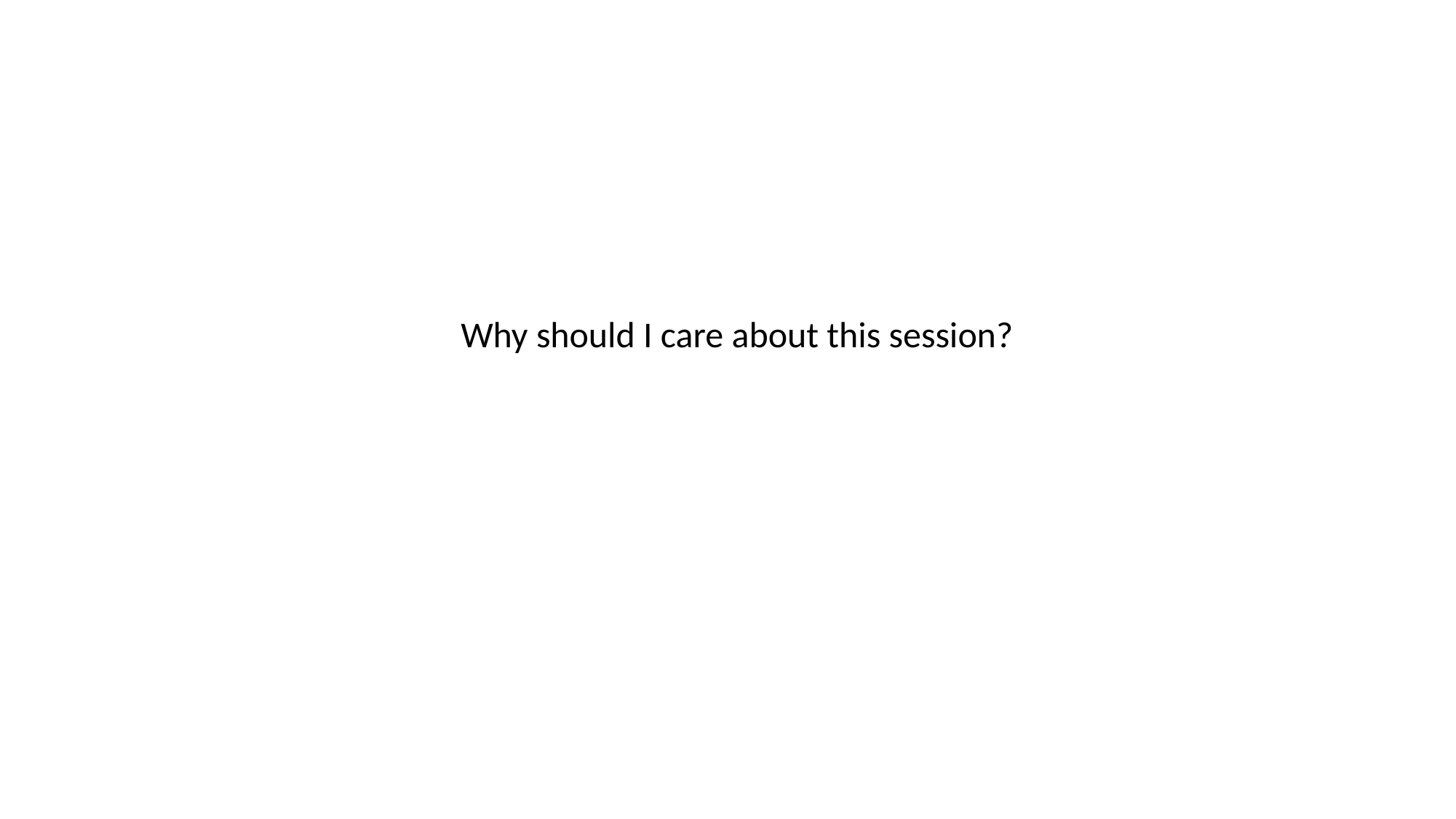

Why should I care about this session?